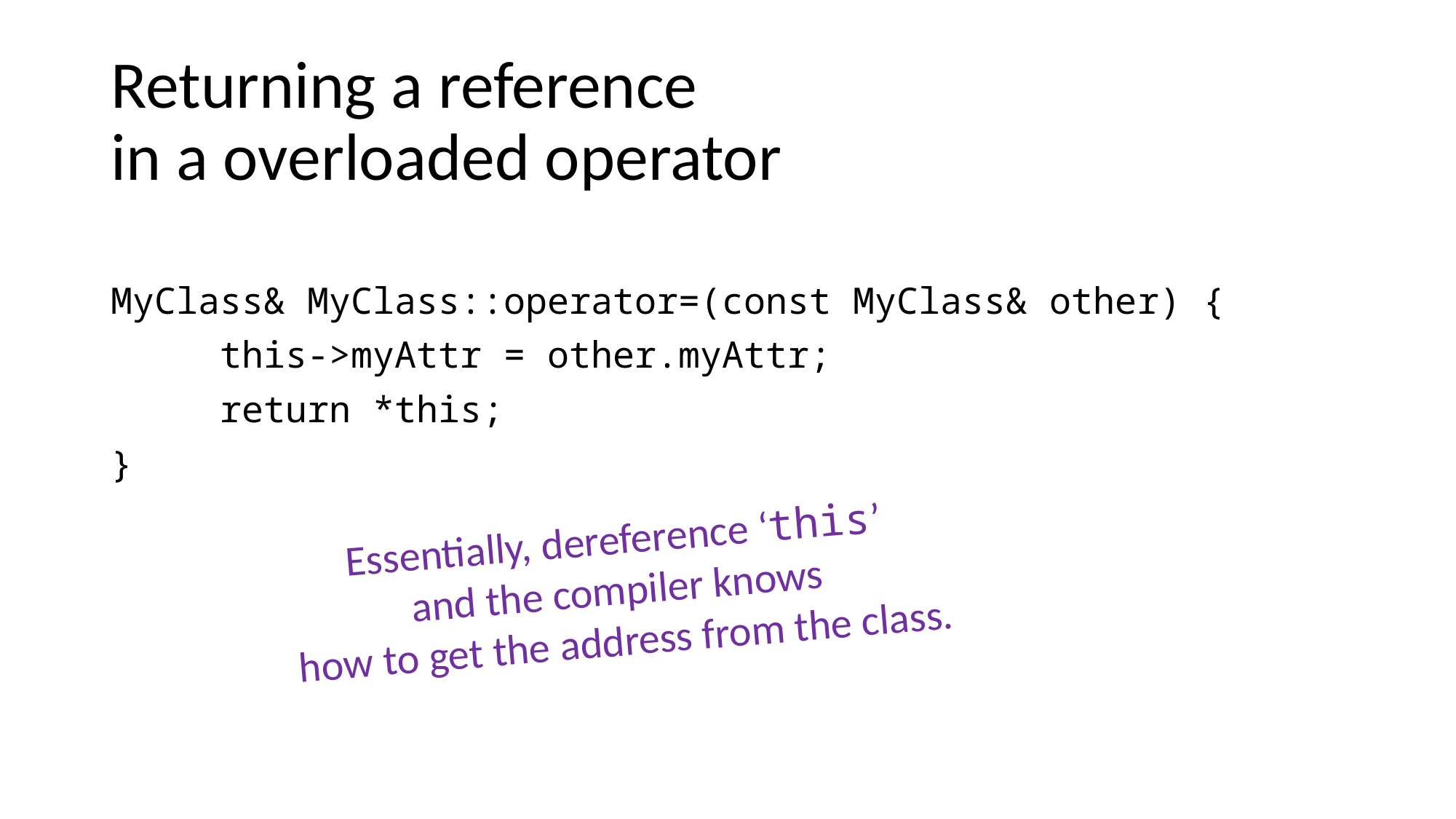

# Returning a reference in a overloaded operator

MyClass& MyClass::operator=(const MyClass& other) {
	this->myAttr = other.myAttr;
	return *this;
}
Essentially, dereference ‘this’
and the compiler knows
how to get the address from the class.